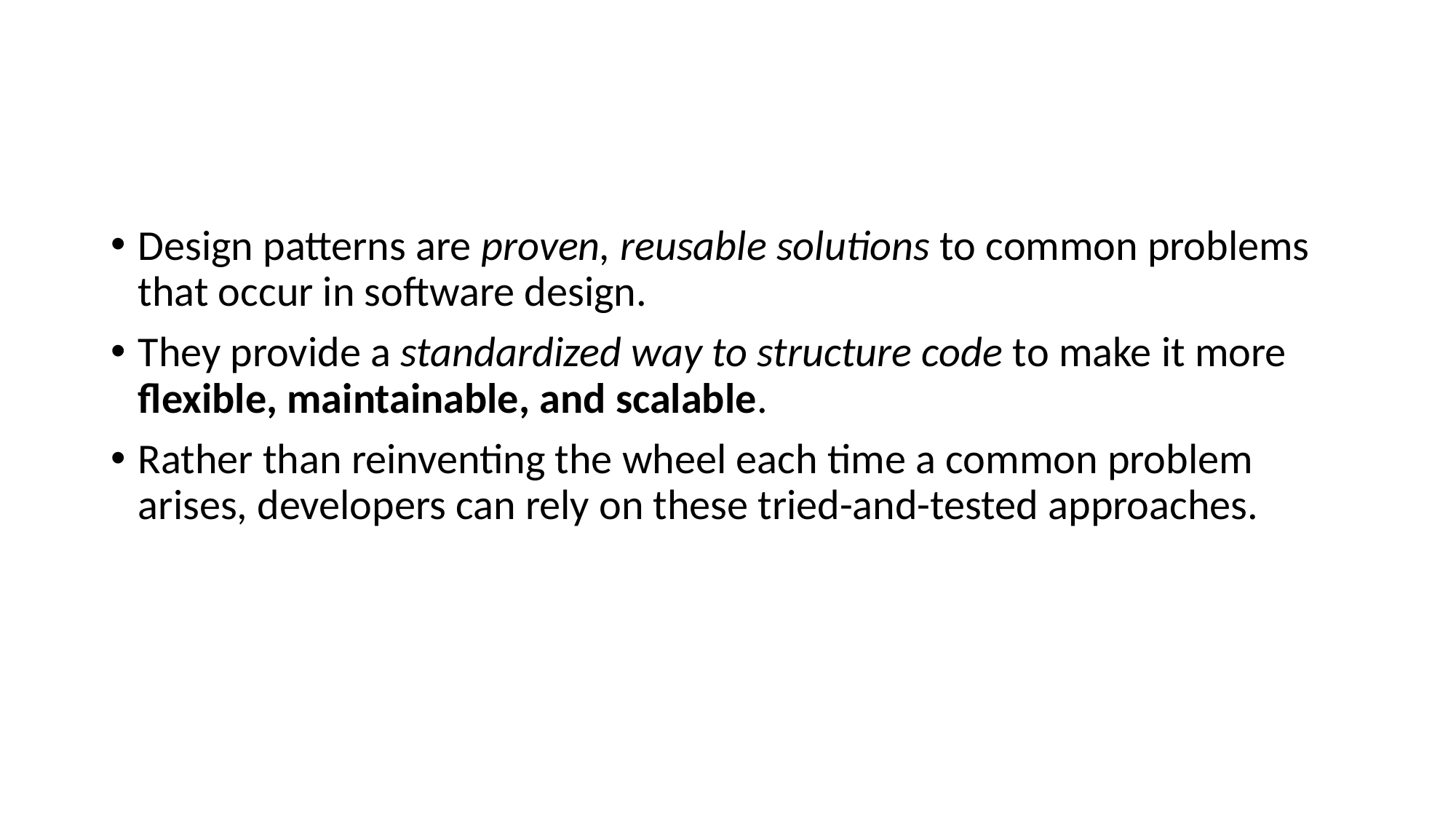

#
Design patterns are proven, reusable solutions to common problems that occur in software design.
They provide a standardized way to structure code to make it more flexible, maintainable, and scalable.
Rather than reinventing the wheel each time a common problem arises, developers can rely on these tried-and-tested approaches.